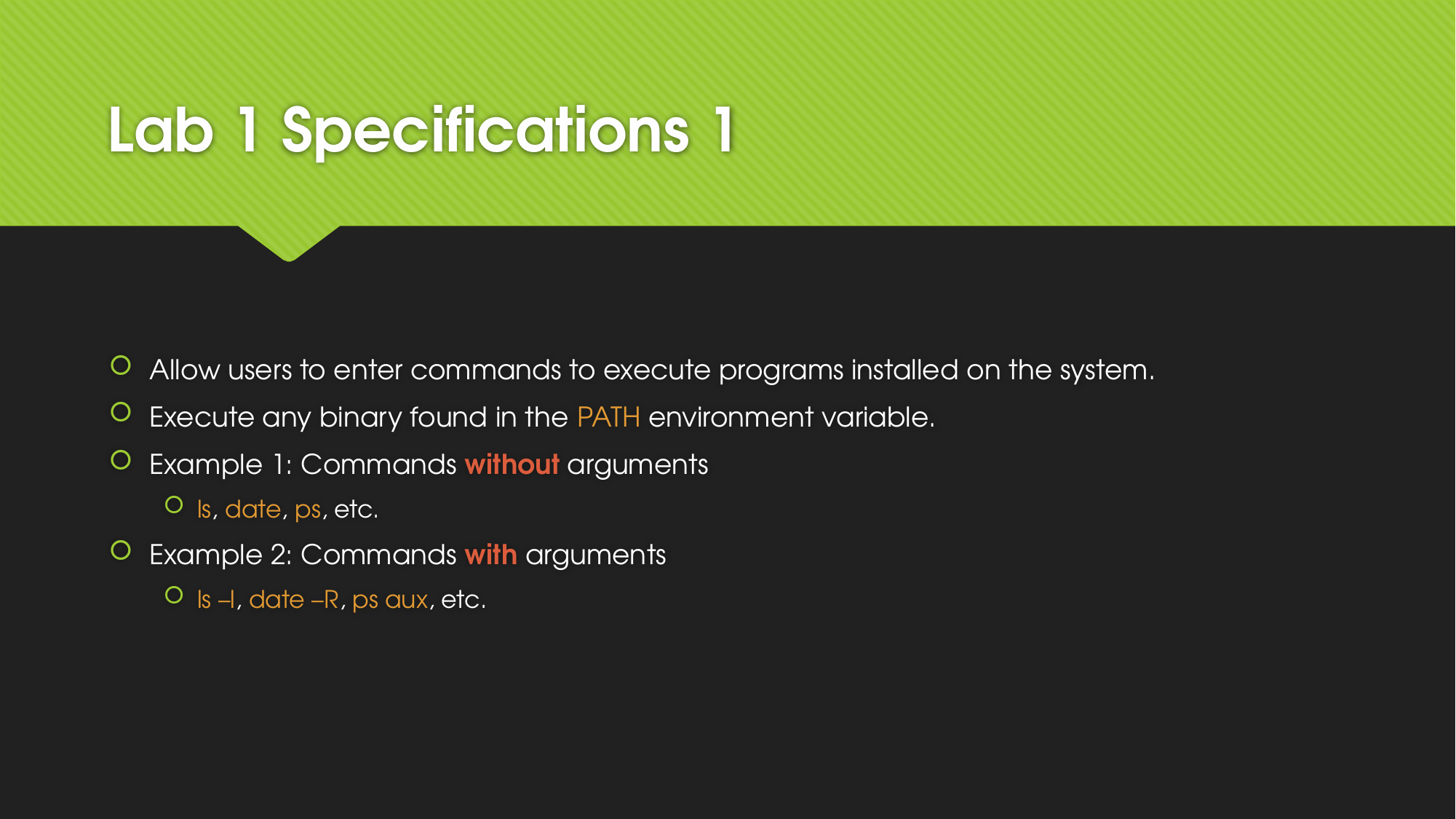

# Lab 1 Specifications 1
Allow users to enter commands to execute programs installed on the system.
Execute any binary found in the PATH environment variable.
Example 1: Commands without arguments
ls, date, ps, etc.
Example 2: Commands with arguments
ls –l, date –R, ps aux, etc.